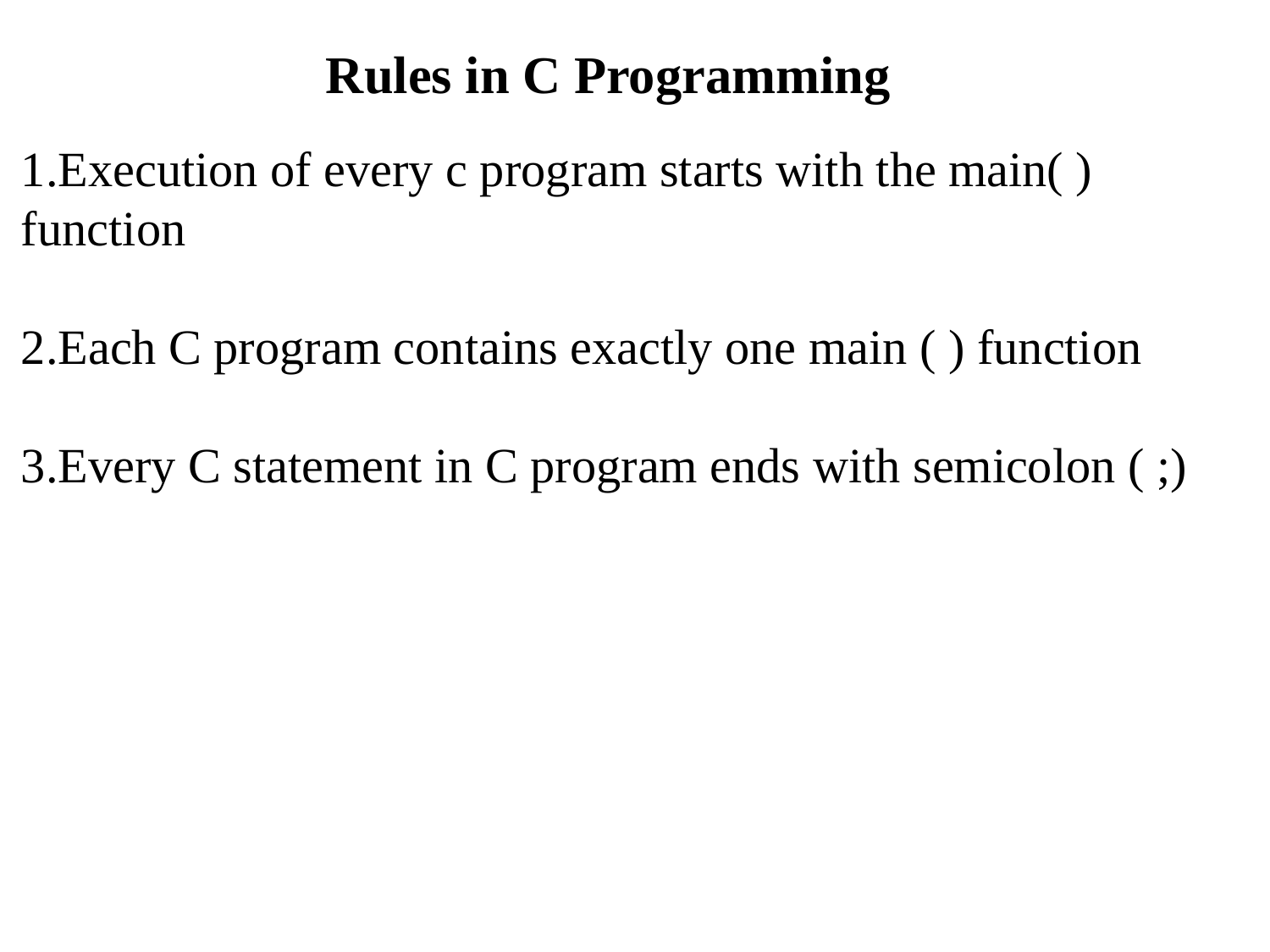

# Rules in C Programming
1.Execution of every c program starts with the main( ) function

2.Each C program contains exactly one main ( ) function

3.Every C statement in C program ends with semicolon ( ;)